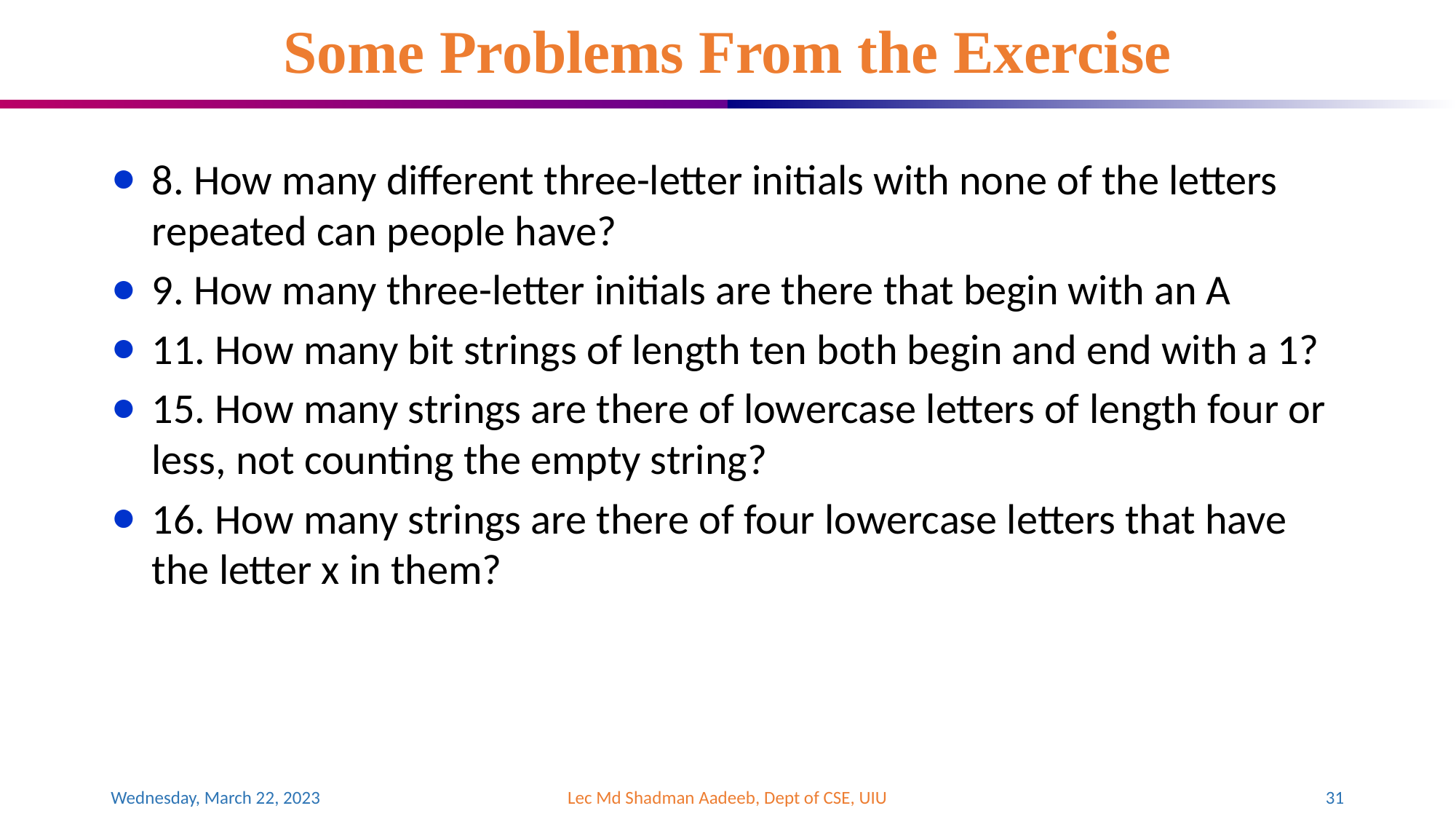

# Some Problems From the Exercise
8. How many different three-letter initials with none of the letters repeated can people have?
9. How many three-letter initials are there that begin with an A
11. How many bit strings of length ten both begin and end with a 1?
15. How many strings are there of lowercase letters of length four or less, not counting the empty string?
16. How many strings are there of four lowercase letters that have the letter x in them?
Wednesday, March 22, 2023
Lec Md Shadman Aadeeb, Dept of CSE, UIU
31